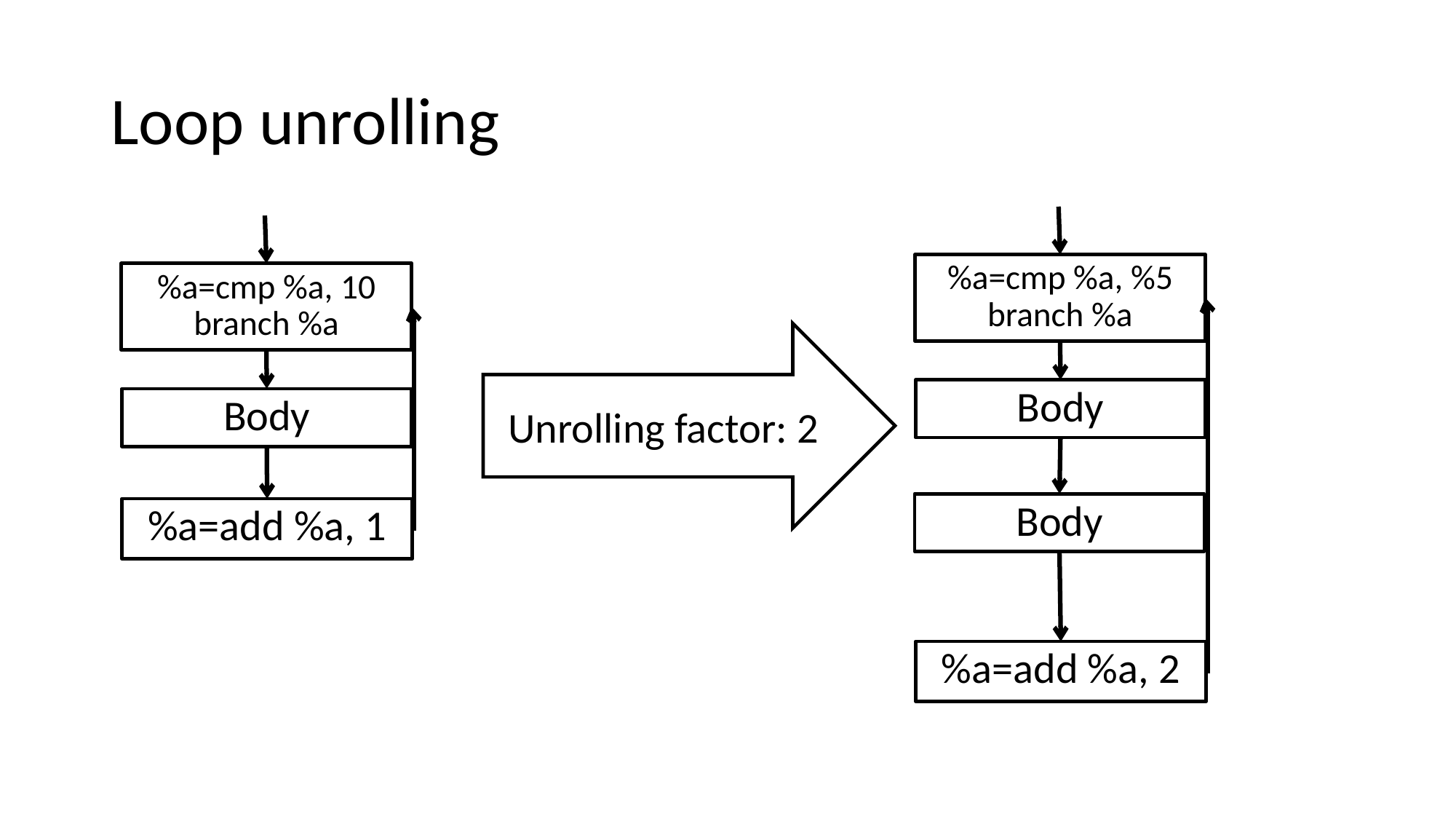

# Loop unrolling
%a=cmp %a, %5
branch %a
%a=cmp %a, 10
branch %a
Unrolling factor: 2
Body
Body
Body
%a=add %a, 1
%a=add %a, 2